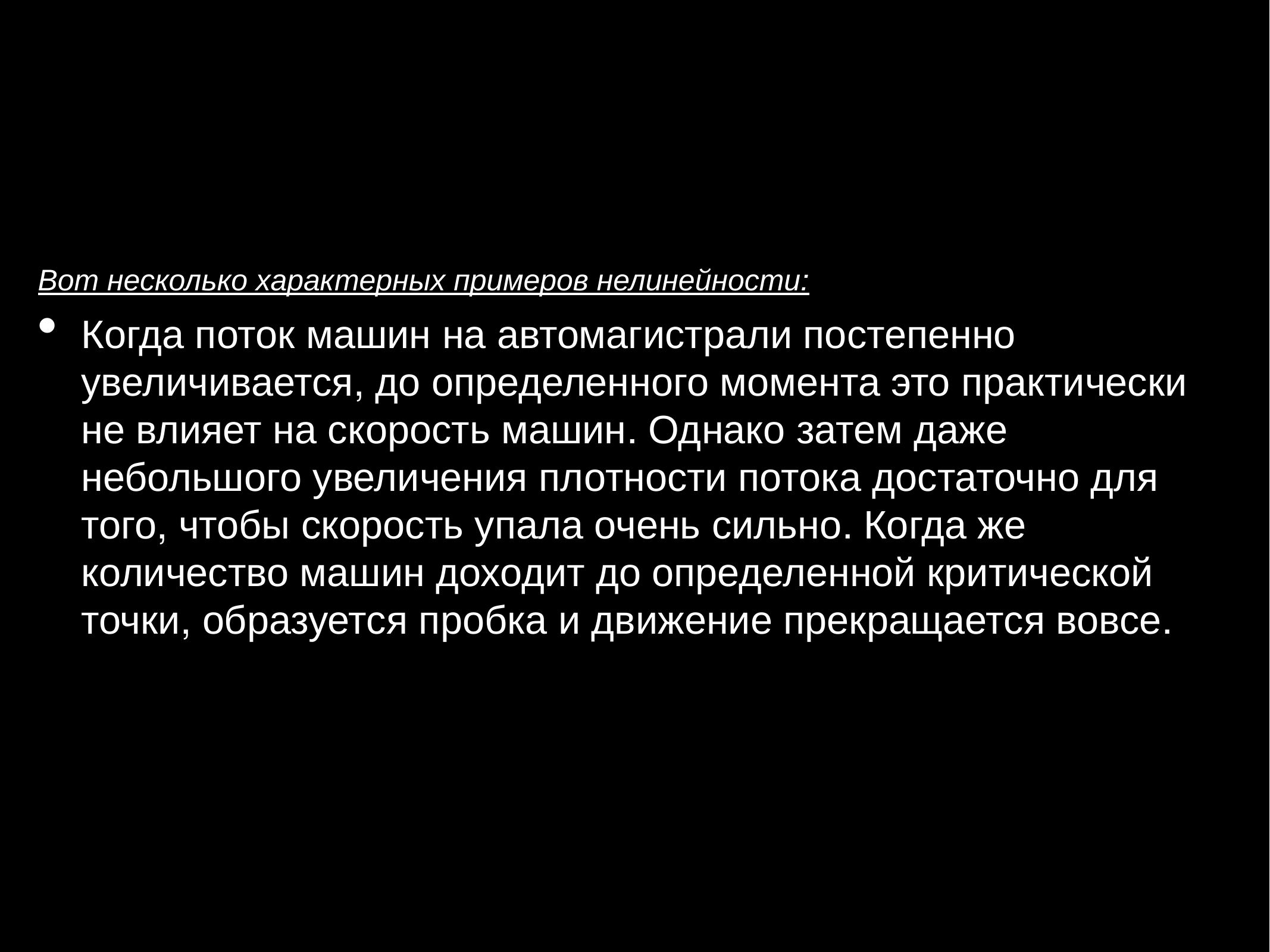

Вот несколько характерных примеров нелинейности:
Когда поток машин на автомагистрали постепенно увеличивается, до определенного момента это практически не влияет на скорость машин. Однако затем даже небольшого увеличения плотности потока достаточно для того, чтобы скорость упала очень сильно. Когда же количество машин доходит до определенной критической точки, образуется пробка и движение прекращается вовсе.
5